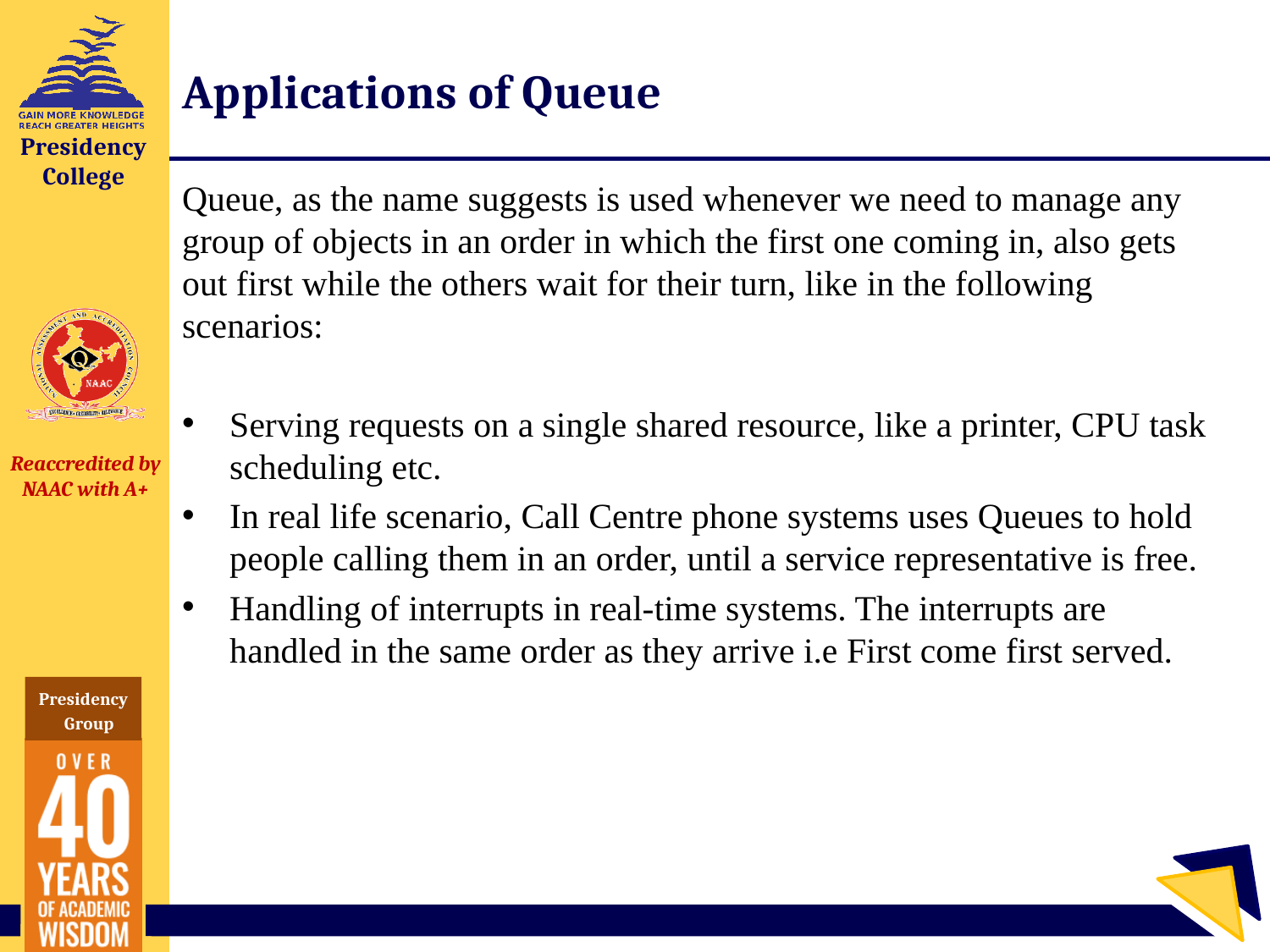

# Applications of Queue
Queue, as the name suggests is used whenever we need to manage any group of objects in an order in which the first one coming in, also gets out first while the others wait for their turn, like in the following scenarios:

Serving requests on a single shared resource, like a printer, CPU task scheduling etc.
In real life scenario, Call Centre phone systems uses Queues to hold people calling them in an order, until a service representative is free.
Handling of interrupts in real-time systems. The interrupts are handled in the same order as they arrive i.e First come first served.